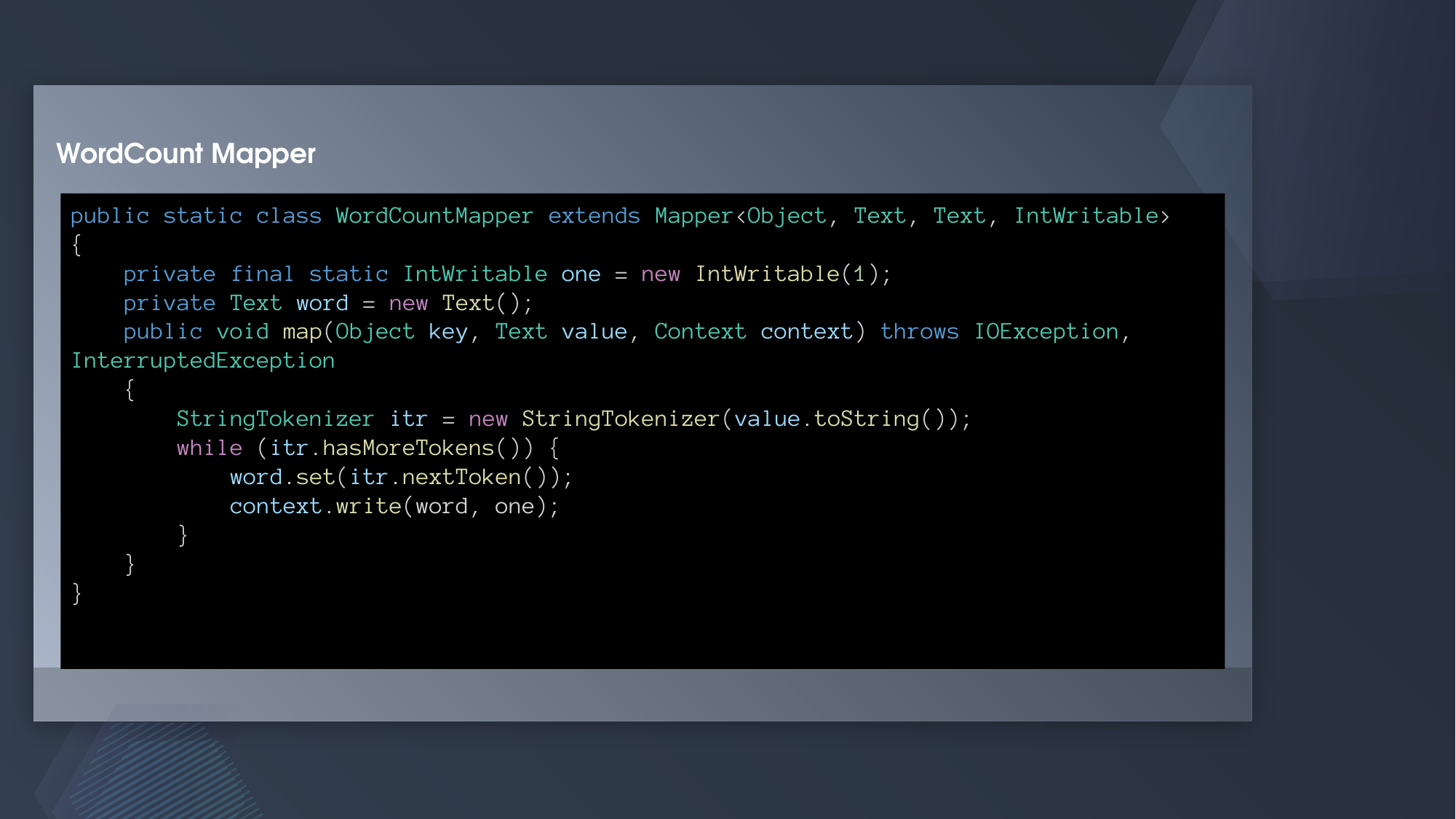

WordCount Mapper
public static class WordCountMapper extends Mapper<Object, Text, Text, IntWritable>
{
    private final static IntWritable one = new IntWritable(1);
    private Text word = new Text();
    public void map(Object key, Text value, Context context) throws IOException, InterruptedException
    {
        StringTokenizer itr = new StringTokenizer(value.toString());
        while (itr.hasMoreTokens()) {
            word.set(itr.nextToken());
            context.write(word, one);
        }
    }
}